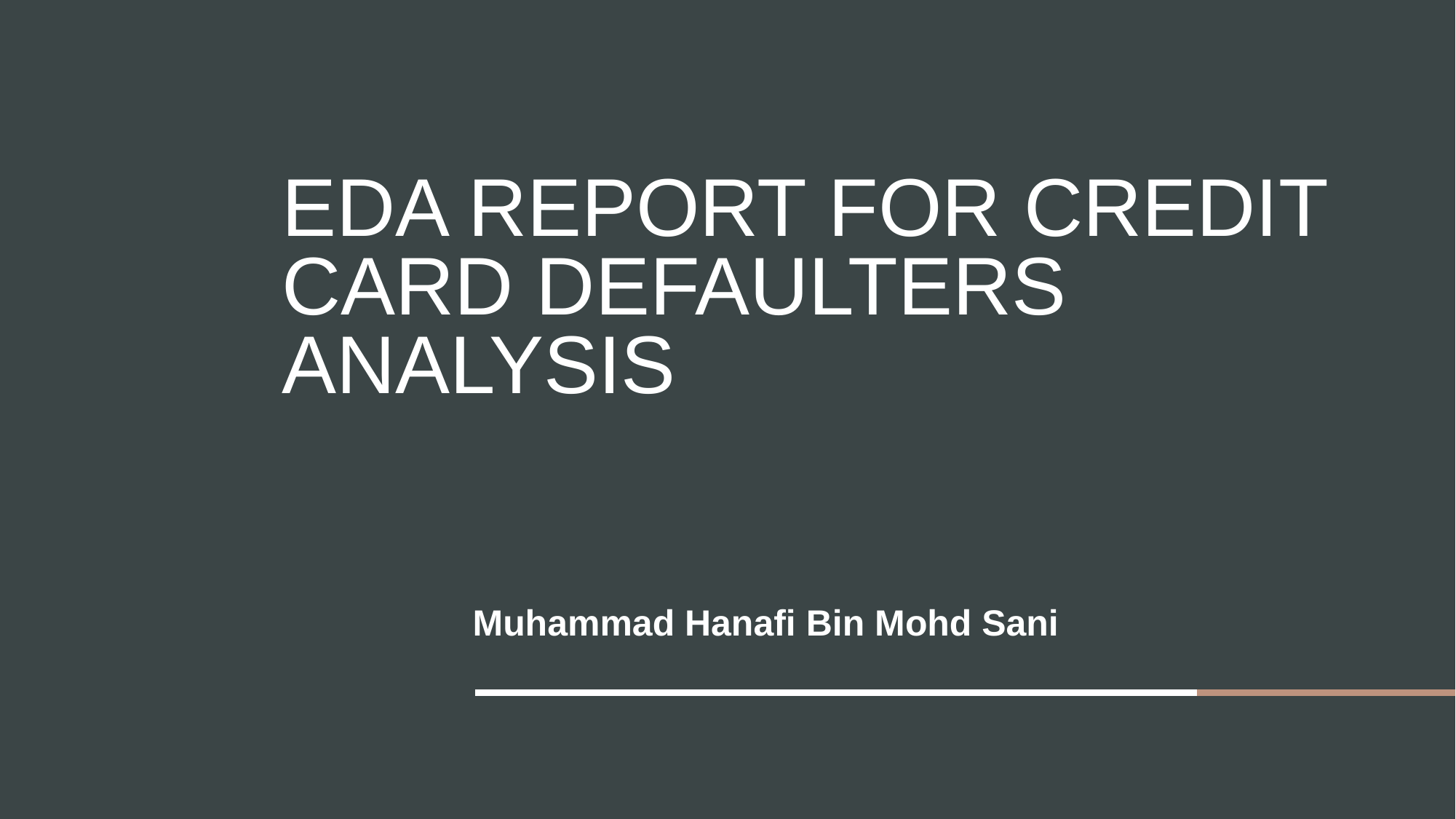

# EDA Report for credit card defaulters analysis
Muhammad Hanafi Bin Mohd Sani